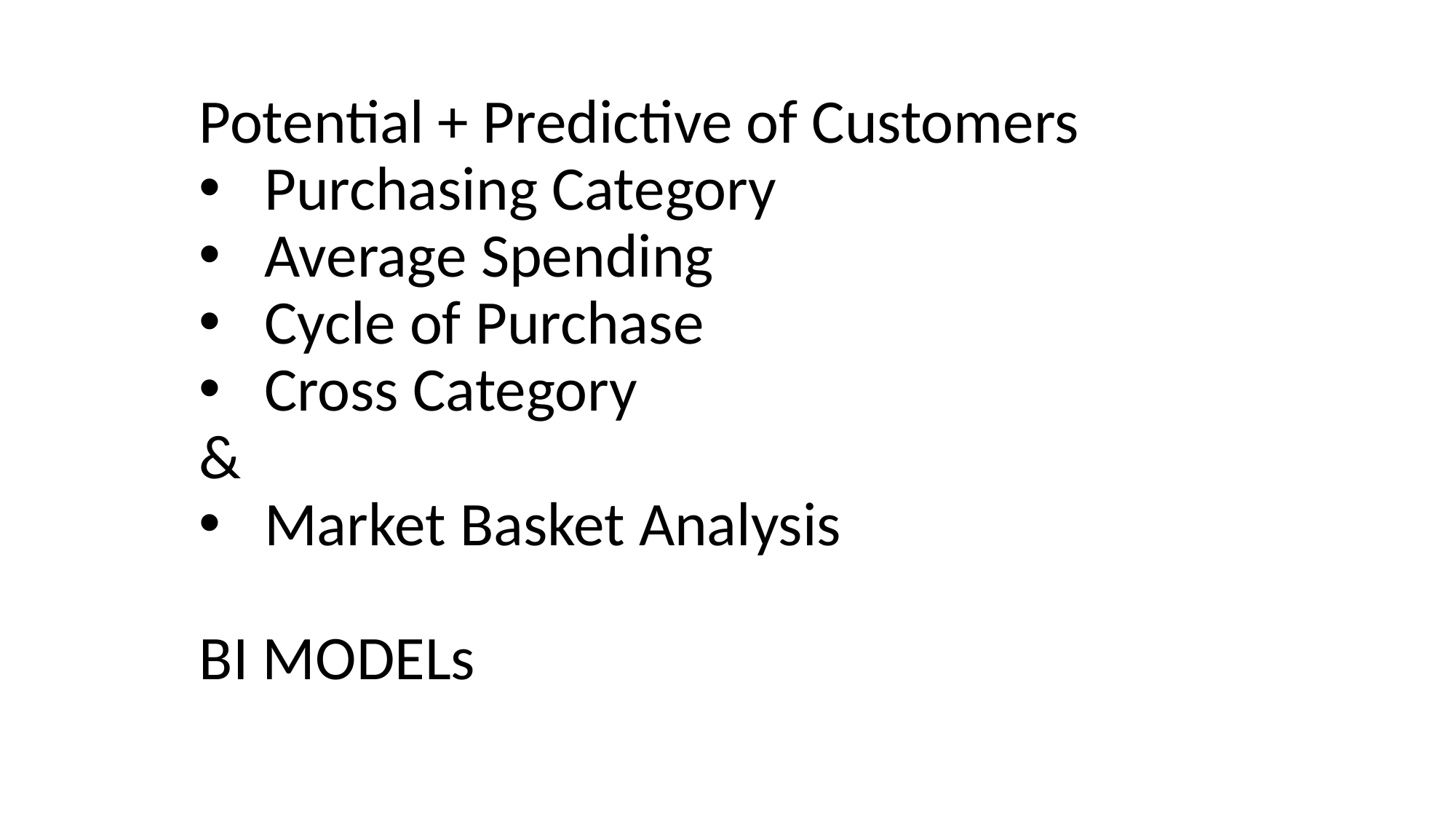

Potential + Predictive of Customers
Purchasing Category
Average Spending
Cycle of Purchase
Cross Category
&
Market Basket Analysis

BI MODELs